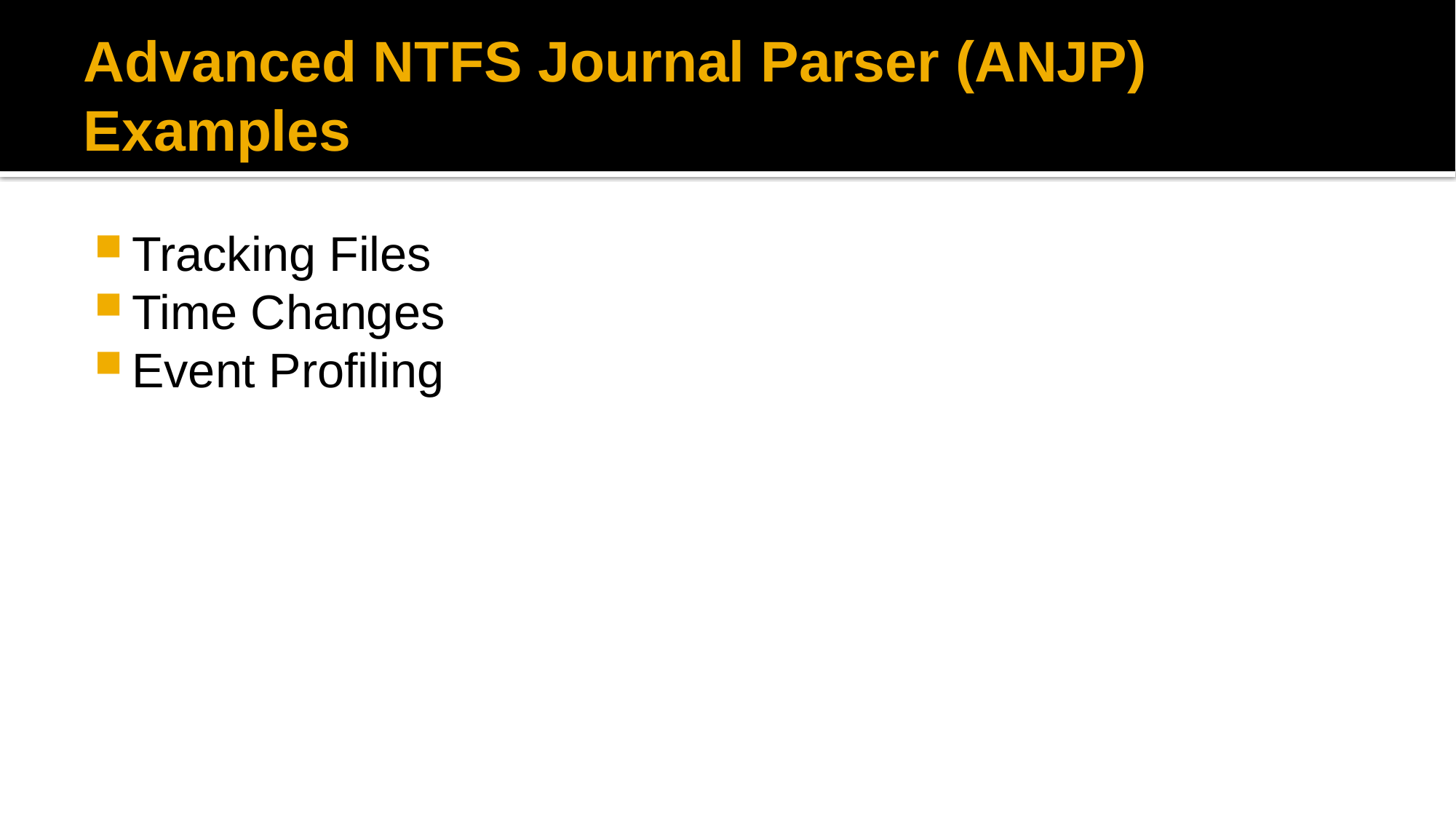

# Advanced NTFS Journal Parser (ANJP) Examples
Tracking Files
Time Changes
Event Profiling